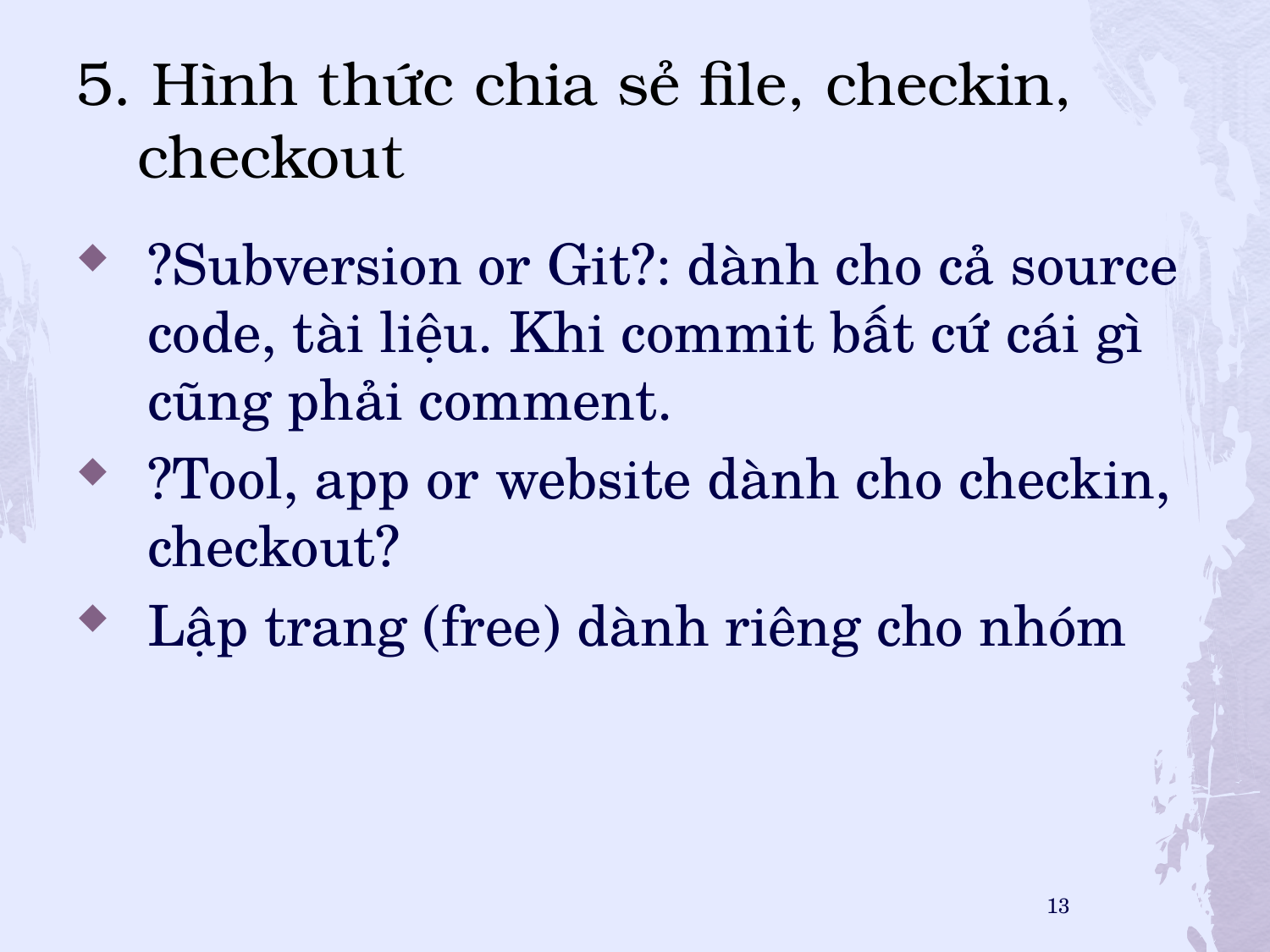

# 5. Hình thức chia sẻ file, checkin, checkout
?Subversion or Git?: dành cho cả source code, tài liệu. Khi commit bất cứ cái gì cũng phải comment.
?Tool, app or website dành cho checkin, checkout?
Lập trang (free) dành riêng cho nhóm

13